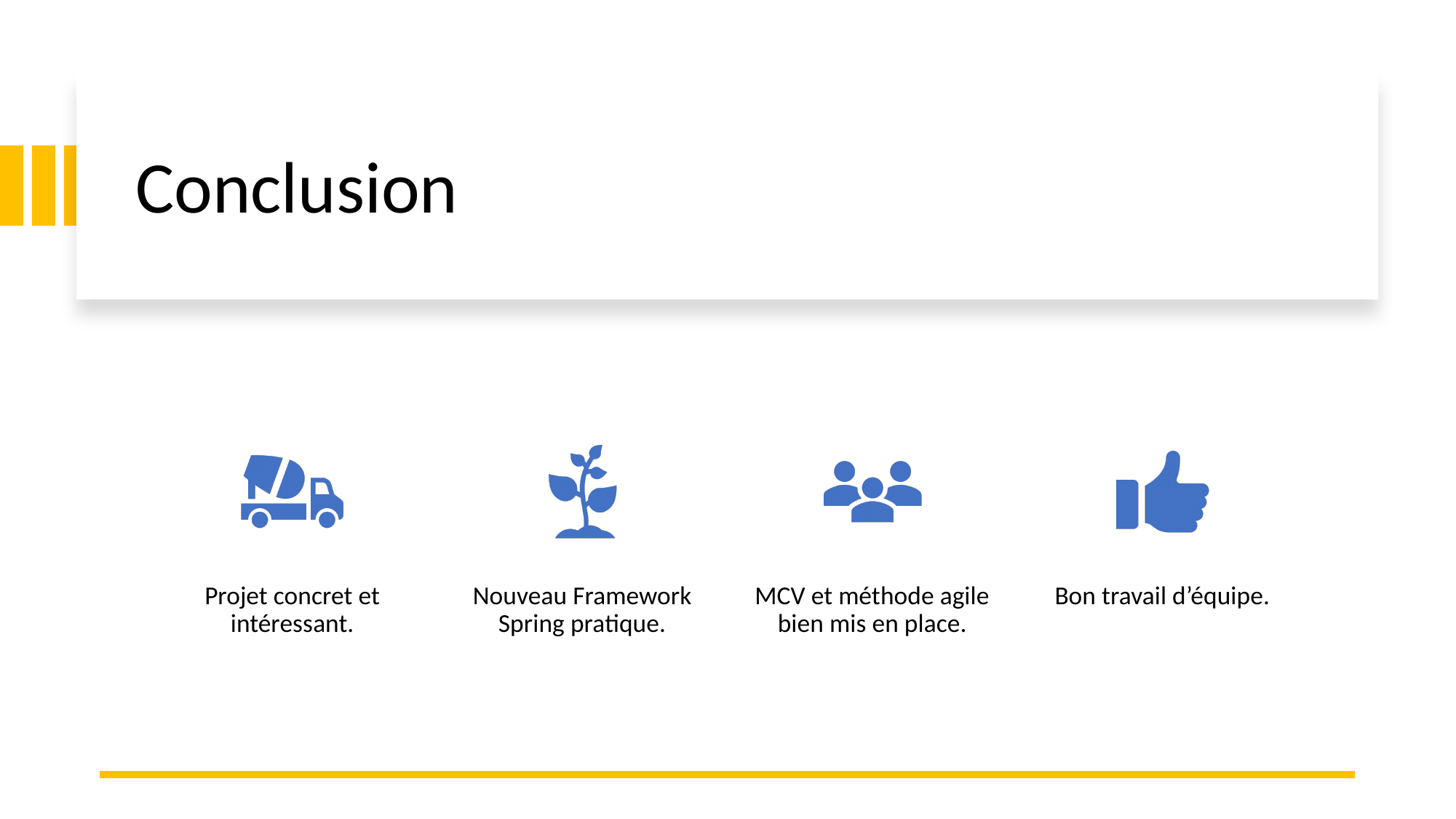

# Conclusion

Projet concret et intéressant.
Nouveau Framework Spring pratique.
MCV et méthode agile bien mis en place.
Bon travail d’équipe.